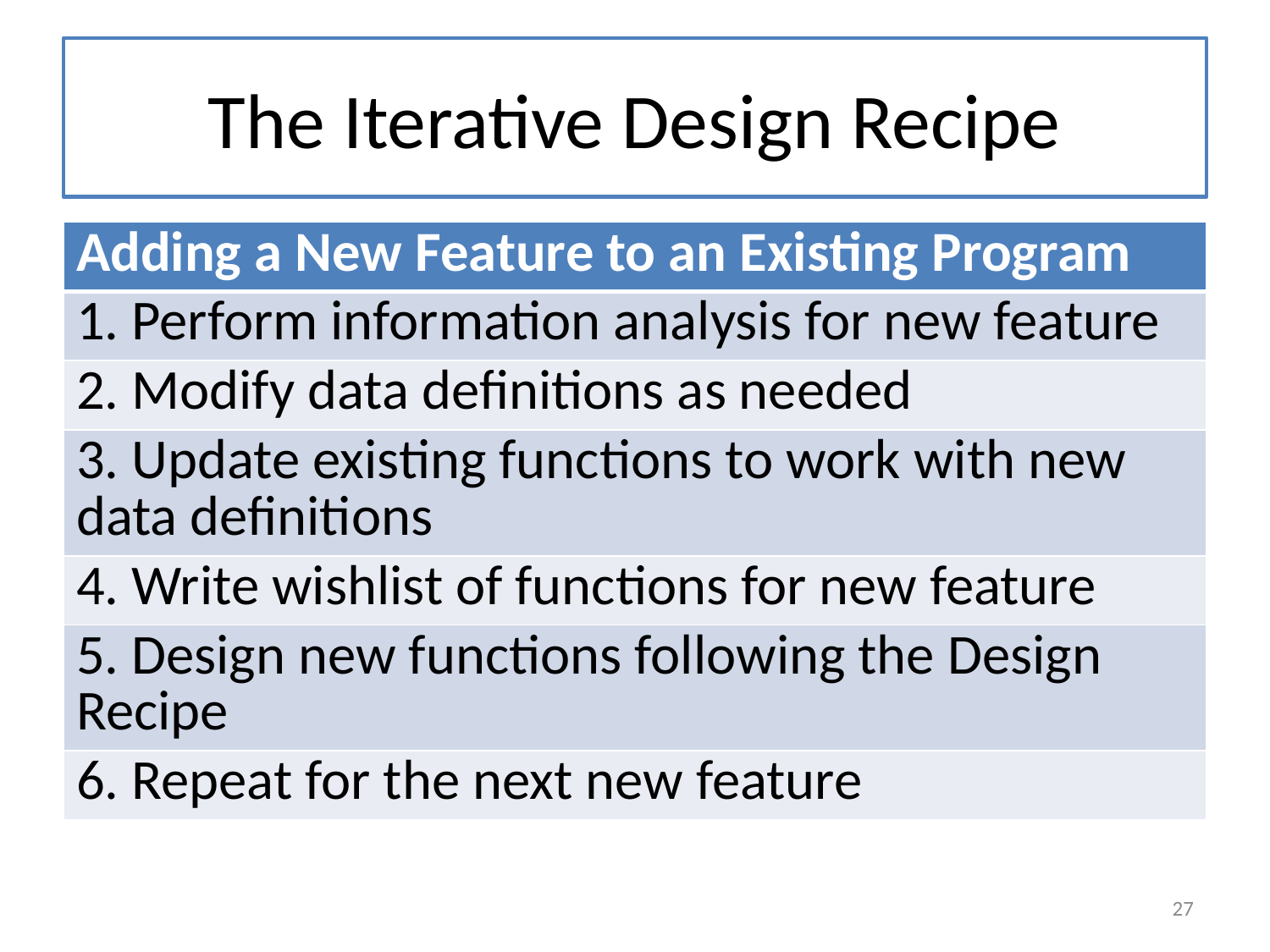

# The Iterative Design Recipe
| Adding a New Feature to an Existing Program |
| --- |
| 1. Perform information analysis for new feature |
| 2. Modify data definitions as needed |
| 3. Update existing functions to work with new data definitions |
| 4. Write wishlist of functions for new feature |
| 5. Design new functions following the Design Recipe |
| 6. Repeat for the next new feature |
27